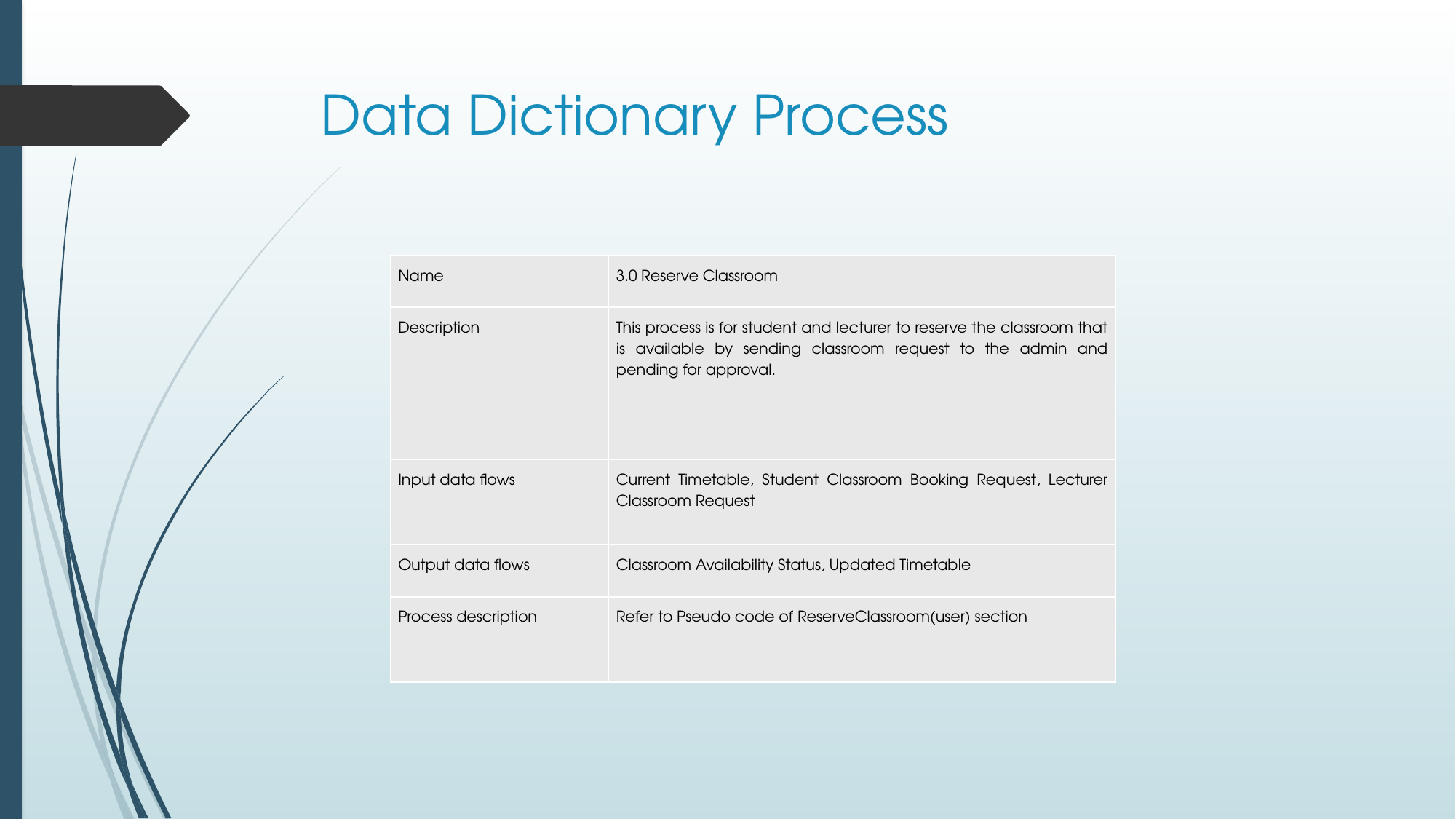

# Data Dictionary Process
| Name | 3.0 Reserve Classroom |
| --- | --- |
| Description | This process is for student and lecturer to reserve the classroom that is available by sending classroom request to the admin and pending for approval. |
| Input data flows | Current Timetable, Student Classroom Booking Request, Lecturer Classroom Request |
| Output data flows | Classroom Availability Status, Updated Timetable |
| Process description | Refer to Pseudo code of ReserveClassroom(user) section |